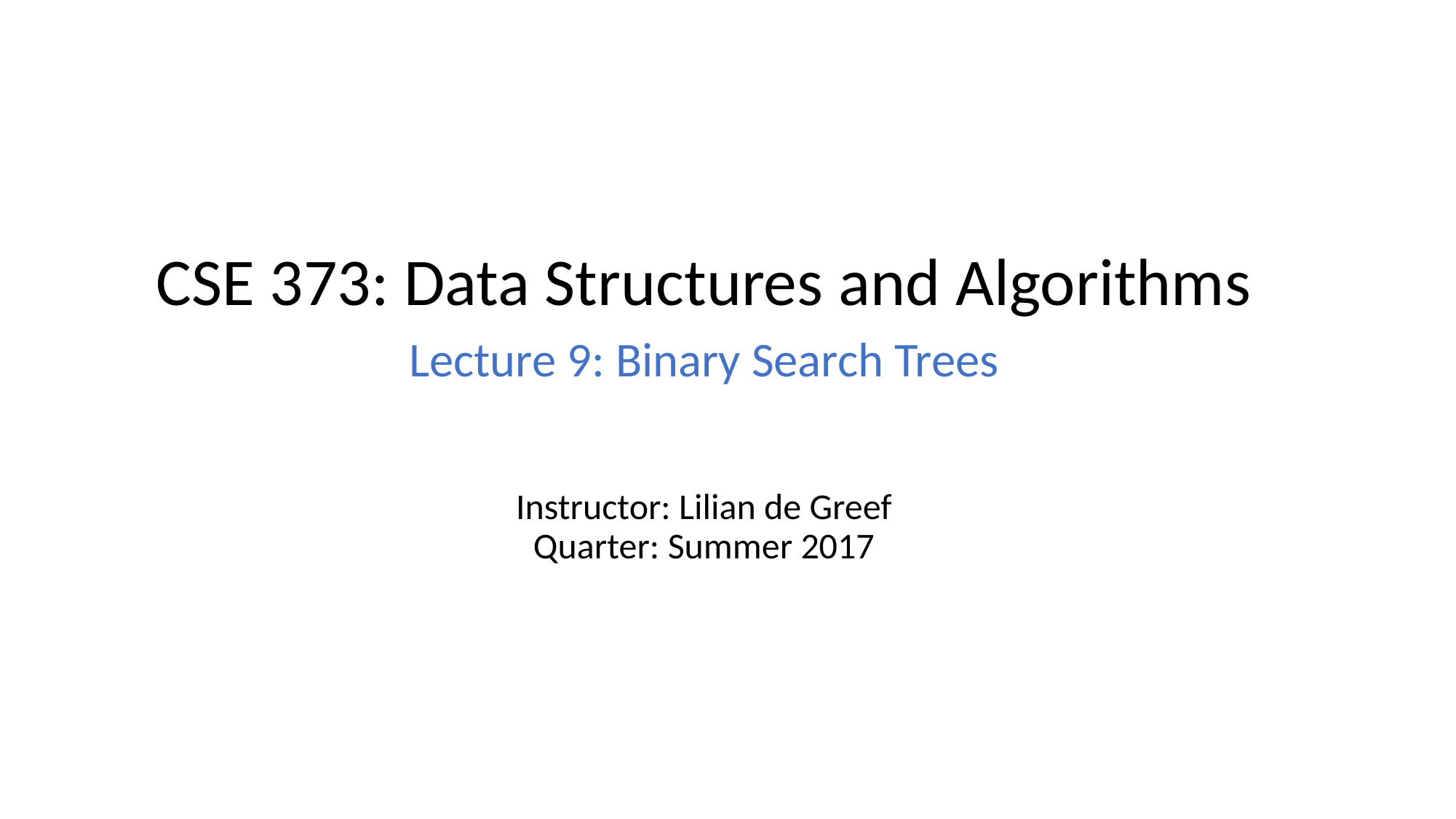

CSE 373: Data Structures and Algorithms
Lecture 9: Binary Search Trees
# Instructor: Lilian de Greef Quarter: Summer 2017